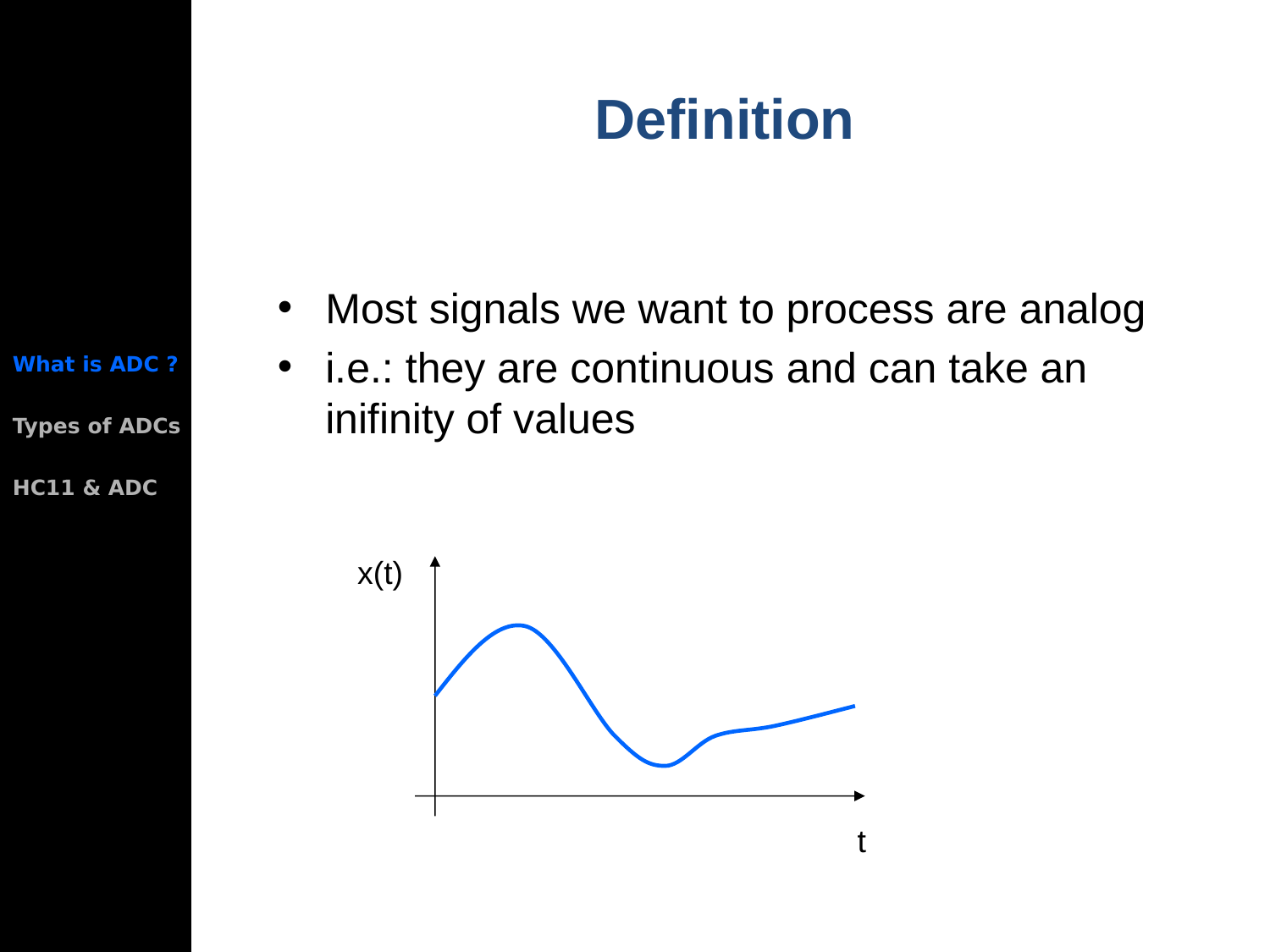

What is ADC ?
Types of ADCs
HC11 & ADC
Definition
Most signals we want to process are analog
i.e.: they are continuous and can take an inifinity of values

x(t)

t